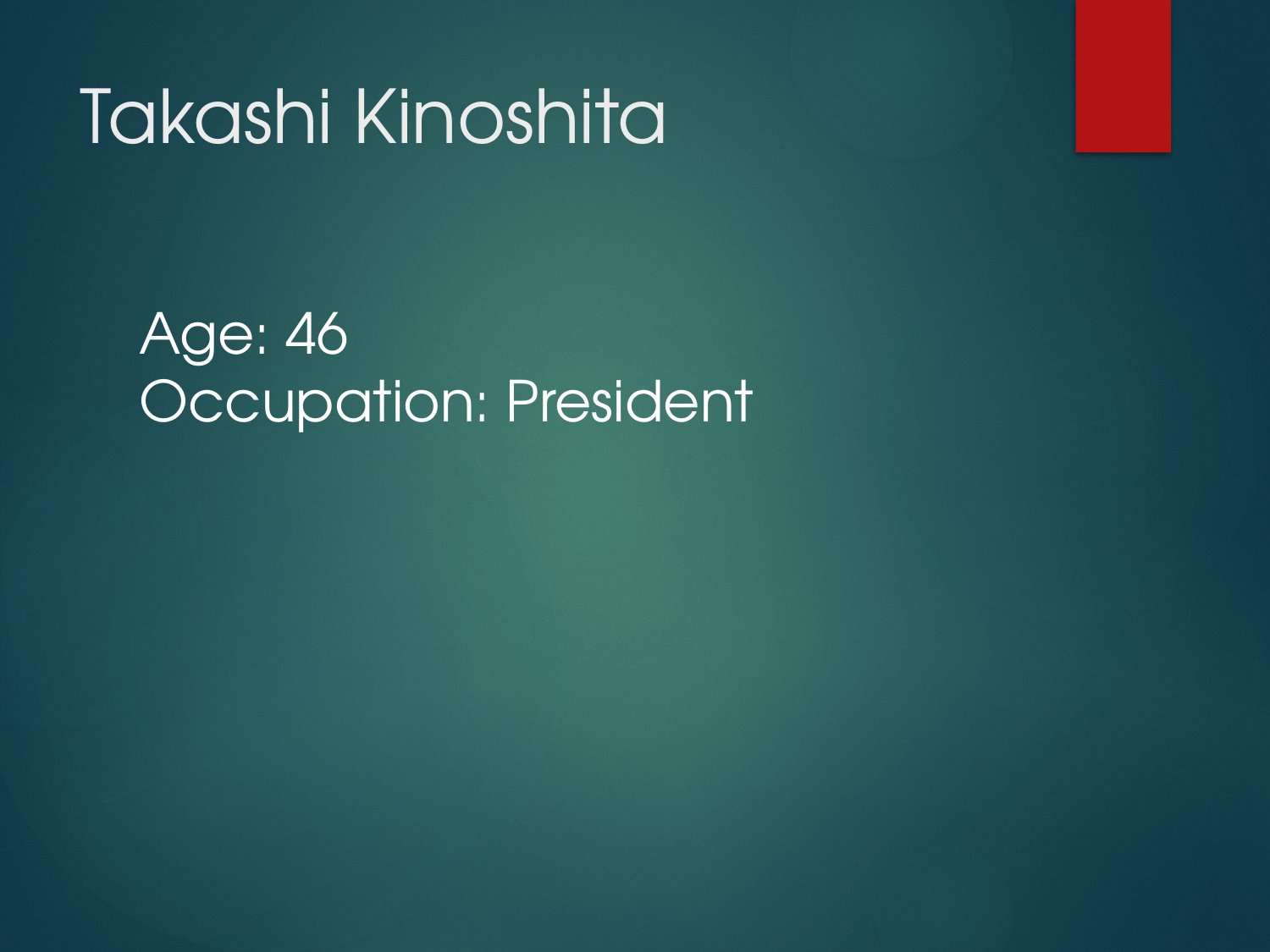

# Takashi Kinoshita

Age: 46
Occupation: President